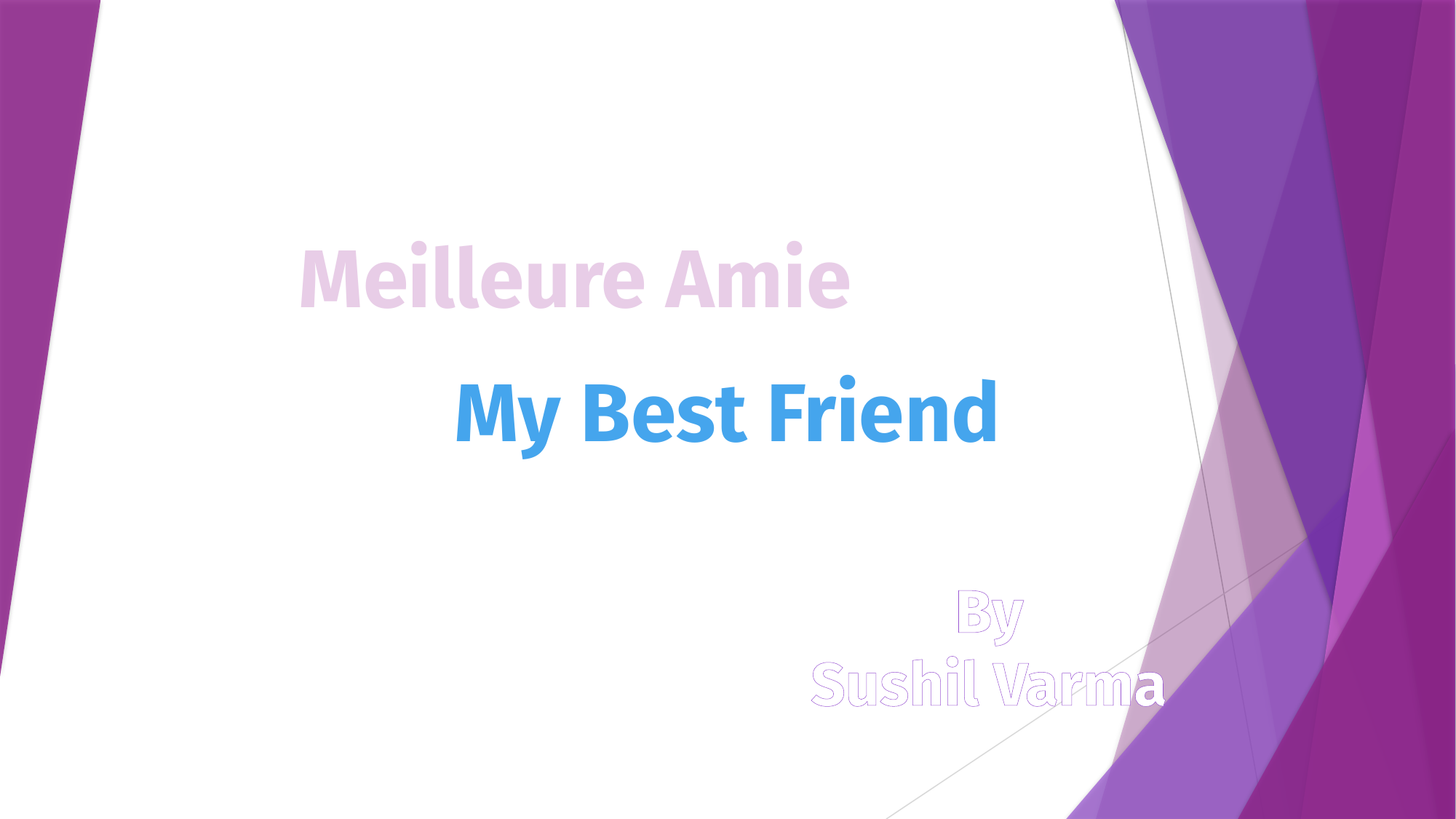

Meilleure Amie
My Best Friend
By
Sushil Varma